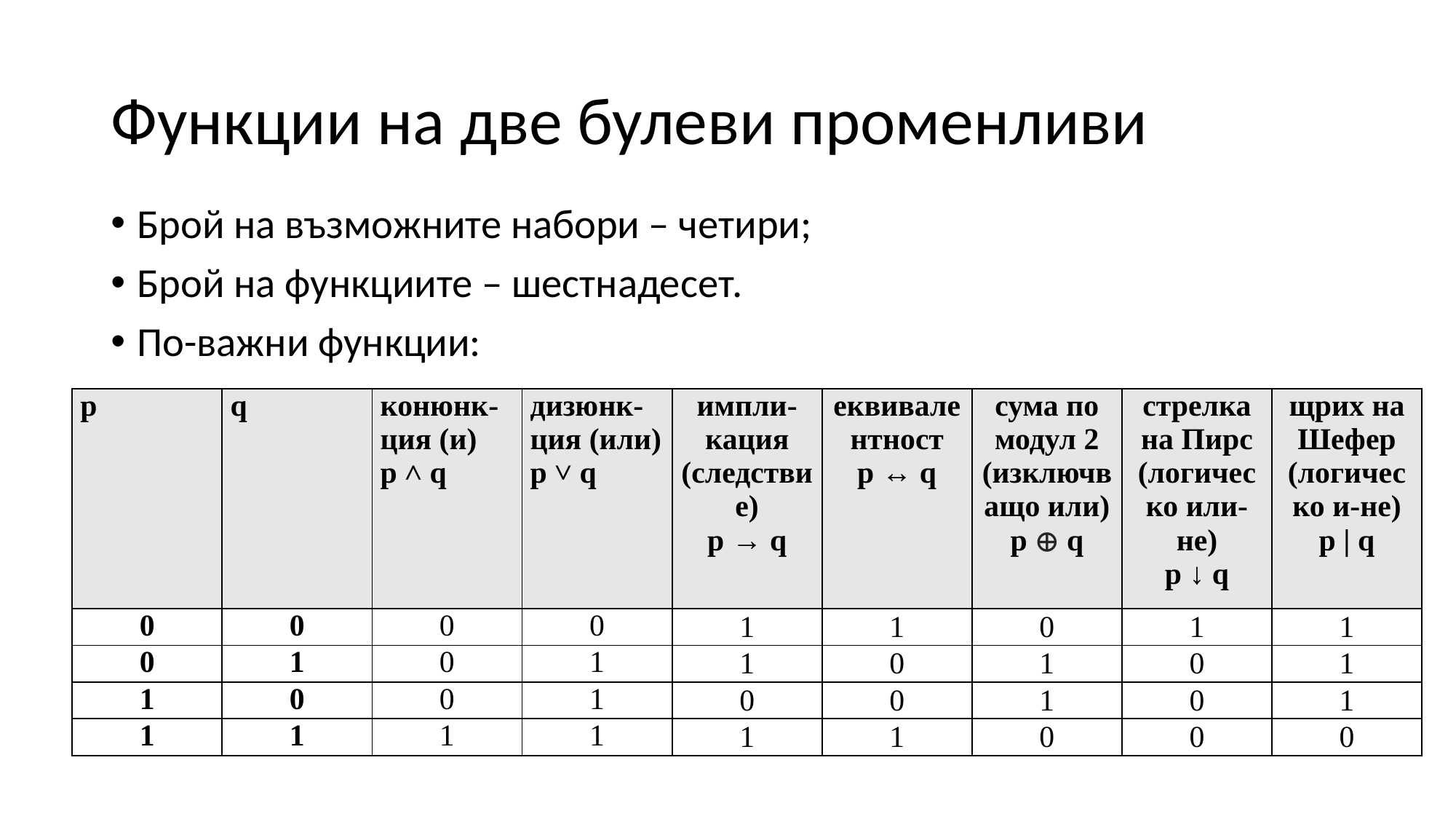

# Функции на две булеви променливи
Брой на възможните набори – четири;
Брой на функциите – шестнадесет.
По-важни функции:

| p | q | конюнк- ция (и) p ˄ q | дизюнк- ция (или) p ˅ q | импли-кация (следствие) p → q | еквивалентност p ↔ q | сума по модул 2 (изключващо или) p ⊕ q | стрелка на Пирс (логическо или-не) p ↓ q | щрих на Шефер (логическо и-не) p | q |
| --- | --- | --- | --- | --- | --- | --- | --- | --- |
| 0 | 0 | 0 | 0 | 1 | 1 | 0 | 1 | 1 |
| 0 | 1 | 0 | 1 | 1 | 0 | 1 | 0 | 1 |
| 1 | 0 | 0 | 1 | 0 | 0 | 1 | 0 | 1 |
| 1 | 1 | 1 | 1 | 1 | 1 | 0 | 0 | 0 |